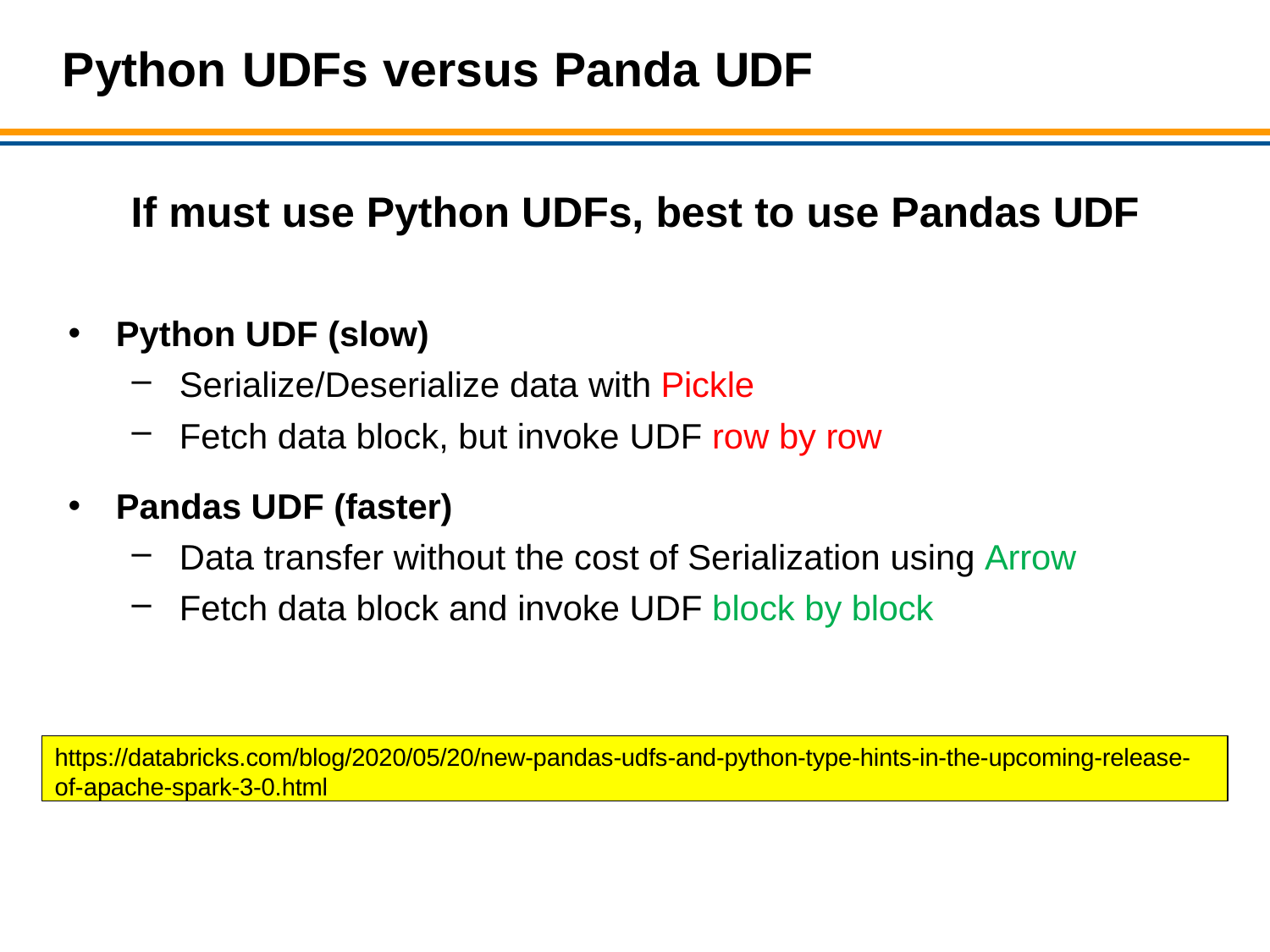

# Python UDFs versus Panda UDF
If must use Python UDFs, best to use Pandas UDF

Python UDF (slow)
Serialize/Deserialize data with Pickle
Fetch data block, but invoke UDF row by row
Pandas UDF (faster)
Data transfer without the cost of Serialization using Arrow
Fetch data block and invoke UDF block by block
https://databricks.com/blog/2020/05/20/new-pandas-udfs-and-python-type-hints-in-the-upcoming-release-
of-apache-spark-3-0.html